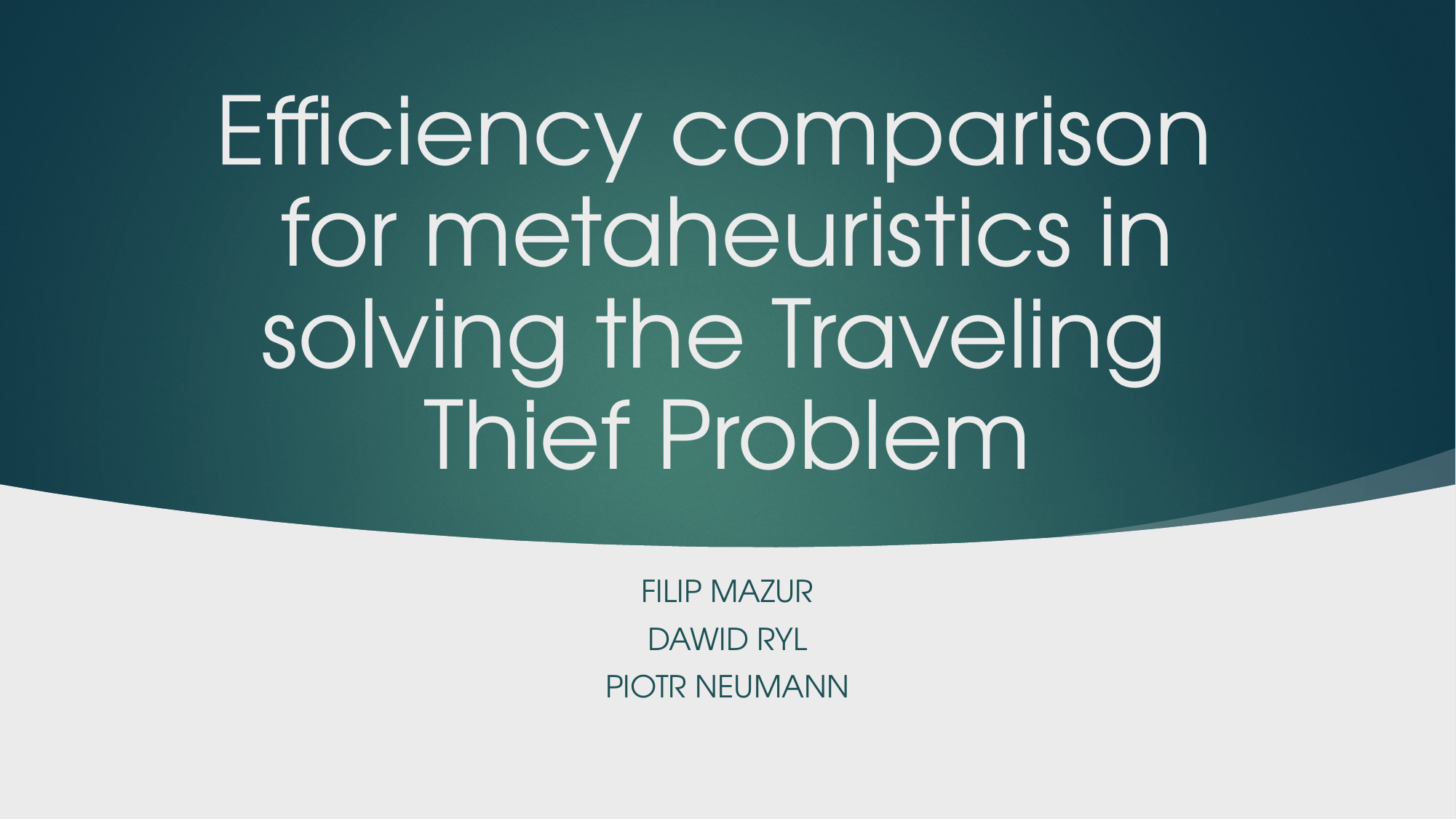

# Efficiency comparison for metaheuristics in solving the Traveling  Thief Problem

Filip Mazur
Dawid Ryl
Piotr Neumann